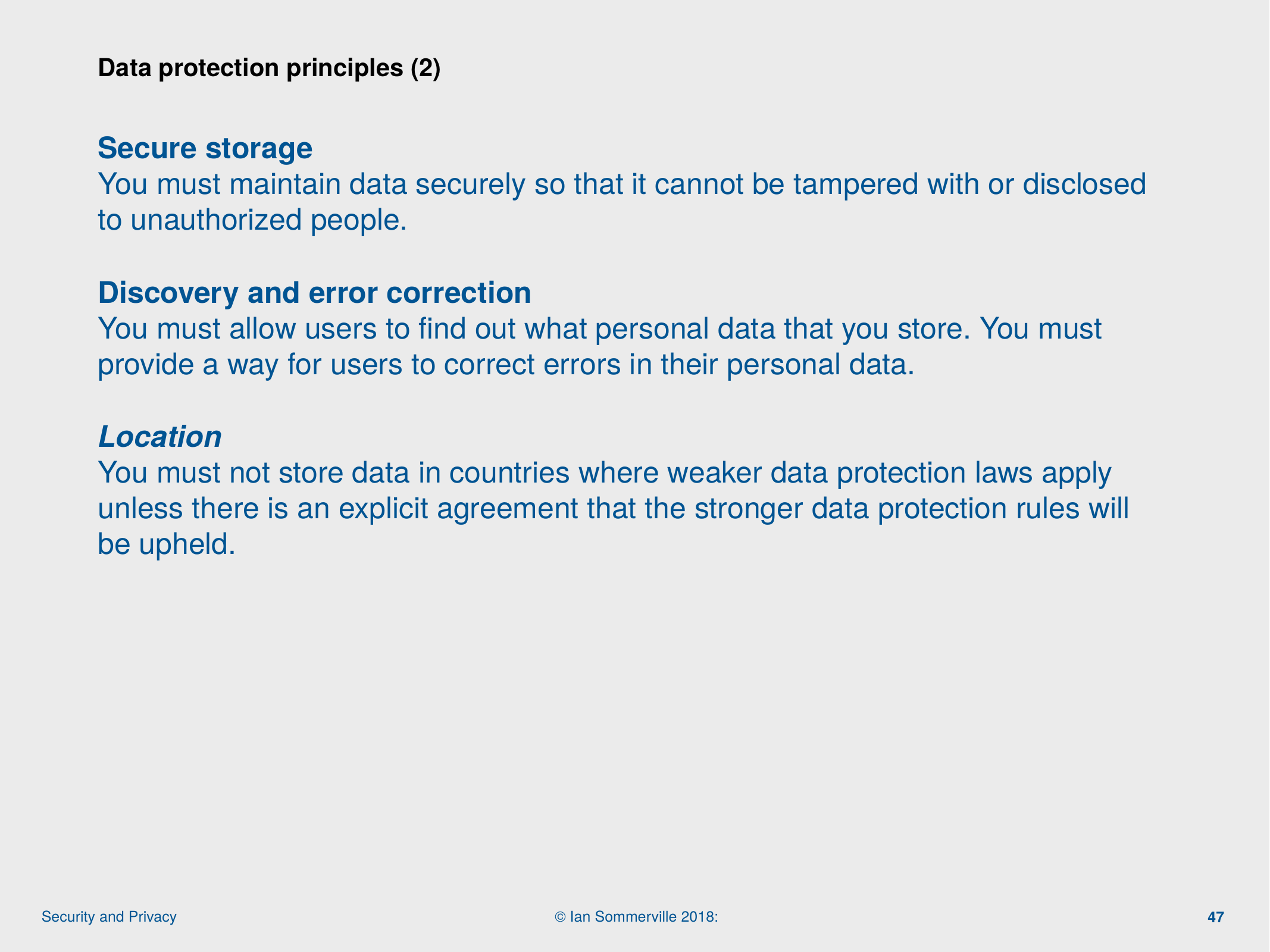

# Data protection principles (2)
Secure storage
You must maintain data securely so that it cannot be tampered with or disclosed to unauthorized people.
Discovery and error correction
You must allow users to find out what personal data that you store. You must provide a way for users to correct errors in their personal data.
Location
You must not store data in countries where weaker data protection laws apply unless there is an explicit agreement that the stronger data protection rules will be upheld.
47